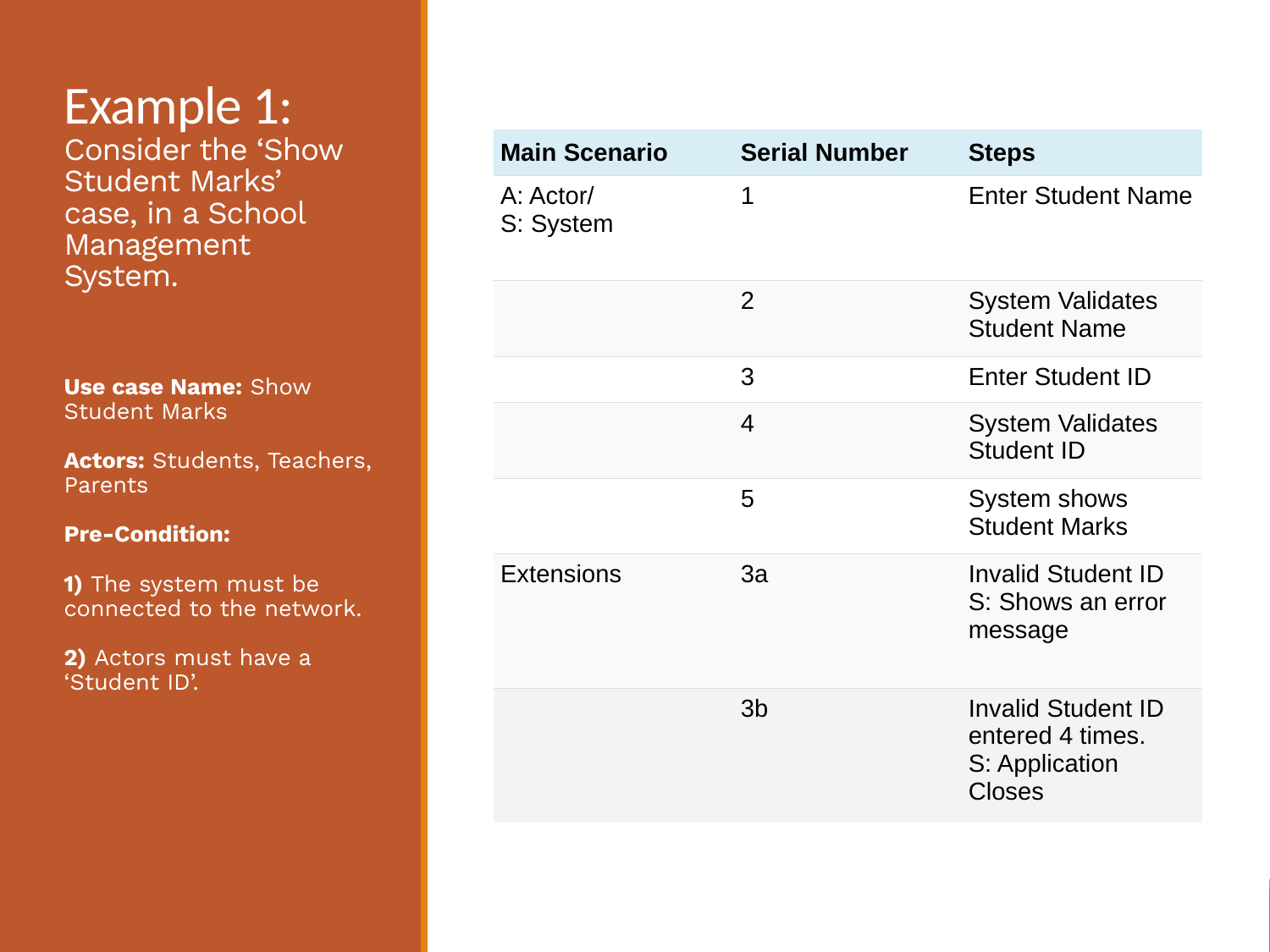

# Example 1: Consider the ‘Show Student Marks’ case, in a School Management System.
| Main Scenario | Serial Number | Steps |
| --- | --- | --- |
| A: Actor/ S: System | 1 | Enter Student Name |
|  | 2 | System Validates Student Name |
|  | 3 | Enter Student ID |
|  | 4 | System Validates Student ID |
|  | 5 | System shows Student Marks |
| Extensions | 3a | Invalid Student ID S: Shows an error message |
|  | 3b | Invalid Student ID entered 4 times. S: Application Closes |
Use case Name: Show Student Marks
Actors: Students, Teachers, Parents
Pre-Condition:
1) The system must be connected to the network.
2) Actors must have a ‘Student ID’.